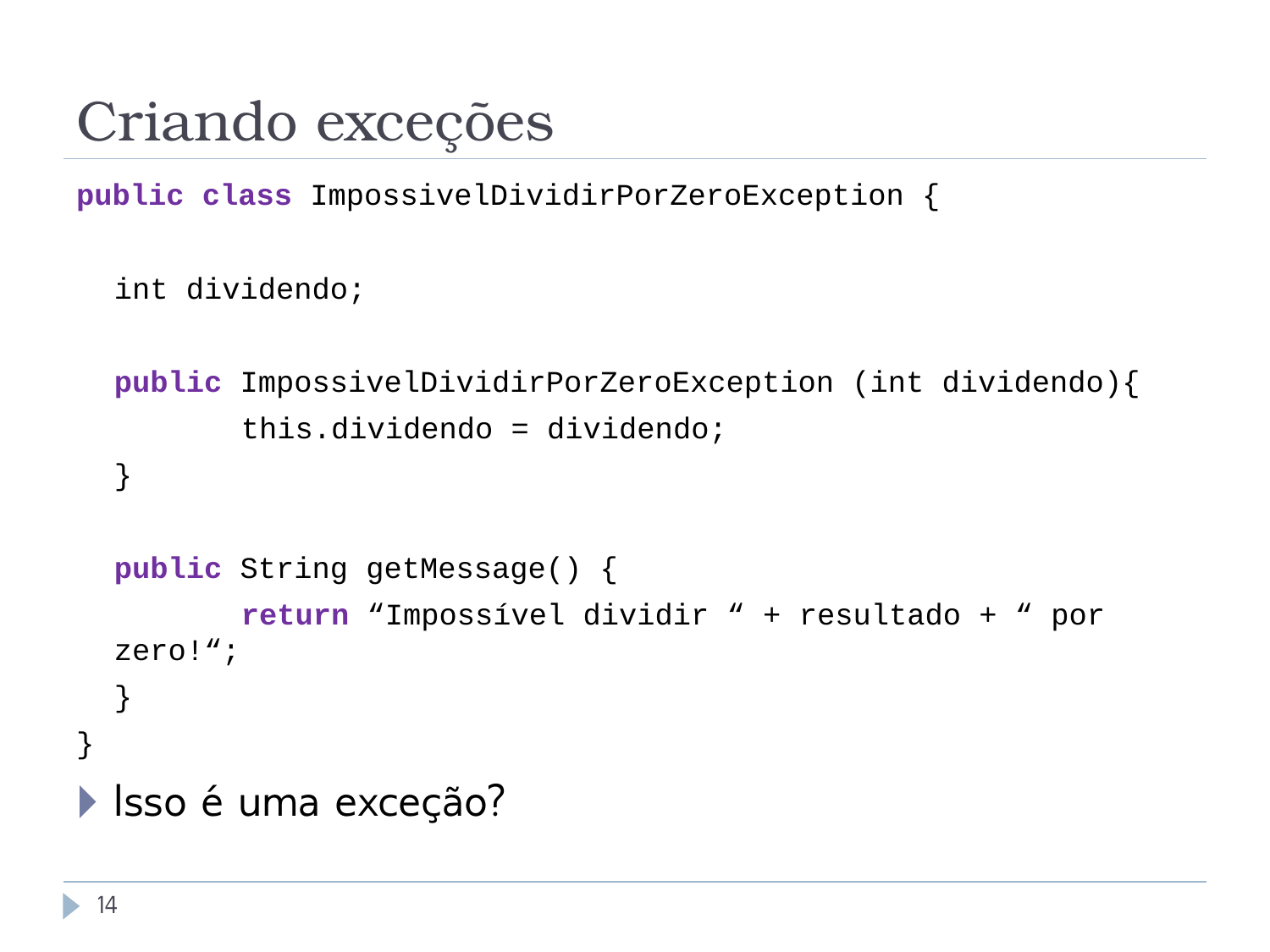

# Criando exceções
public class ImpossivelDividirPorZeroException {

	int dividendo;

	public ImpossivelDividirPorZeroException (int dividendo){
		this.dividendo = dividendo;
	}

	public String getMessage() {
		return “Impossível dividir “ + resultado + “ por zero!“;
	}
}
Isso é uma exceção?
14